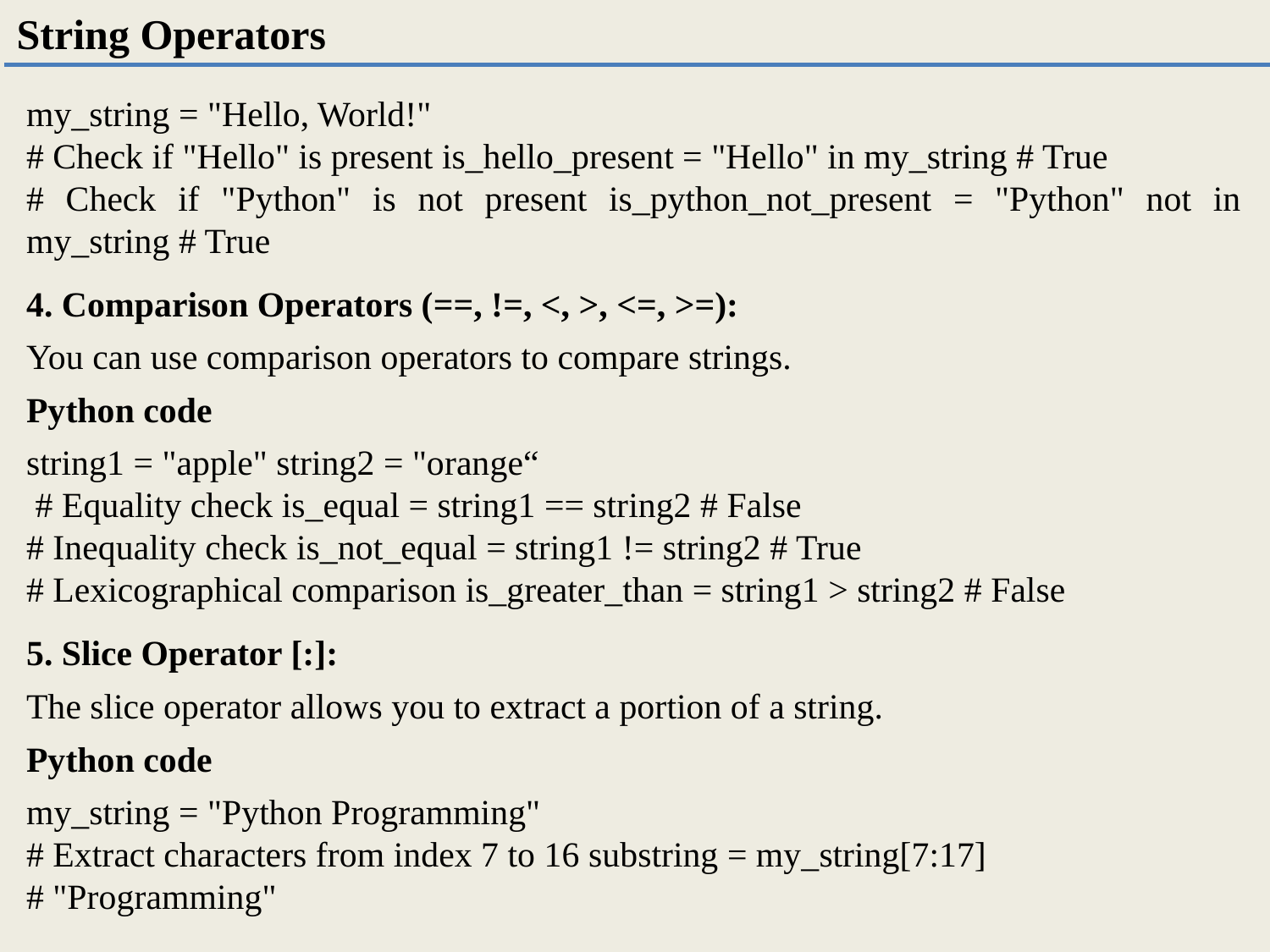

String Operators
my_string = "Hello, World!"
# Check if "Hello" is present is_hello_present = "Hello" in my_string # True
# Check if "Python" is not present is_python_not_present = "Python" not in my_string # True
4. Comparison Operators (==, !=, <, >, <=, >=):
You can use comparison operators to compare strings.
Python code
string1 = "apple" string2 = "orange“
 # Equality check is_equal = string1 == string2 # False
# Inequality check is_not_equal = string1 != string2 # True
# Lexicographical comparison is_greater_than = string1 > string2 # False
5. Slice Operator [:]:
The slice operator allows you to extract a portion of a string.
Python code
my_string = "Python Programming"
# Extract characters from index 7 to 16 substring = my_string[7:17]
# "Programming"